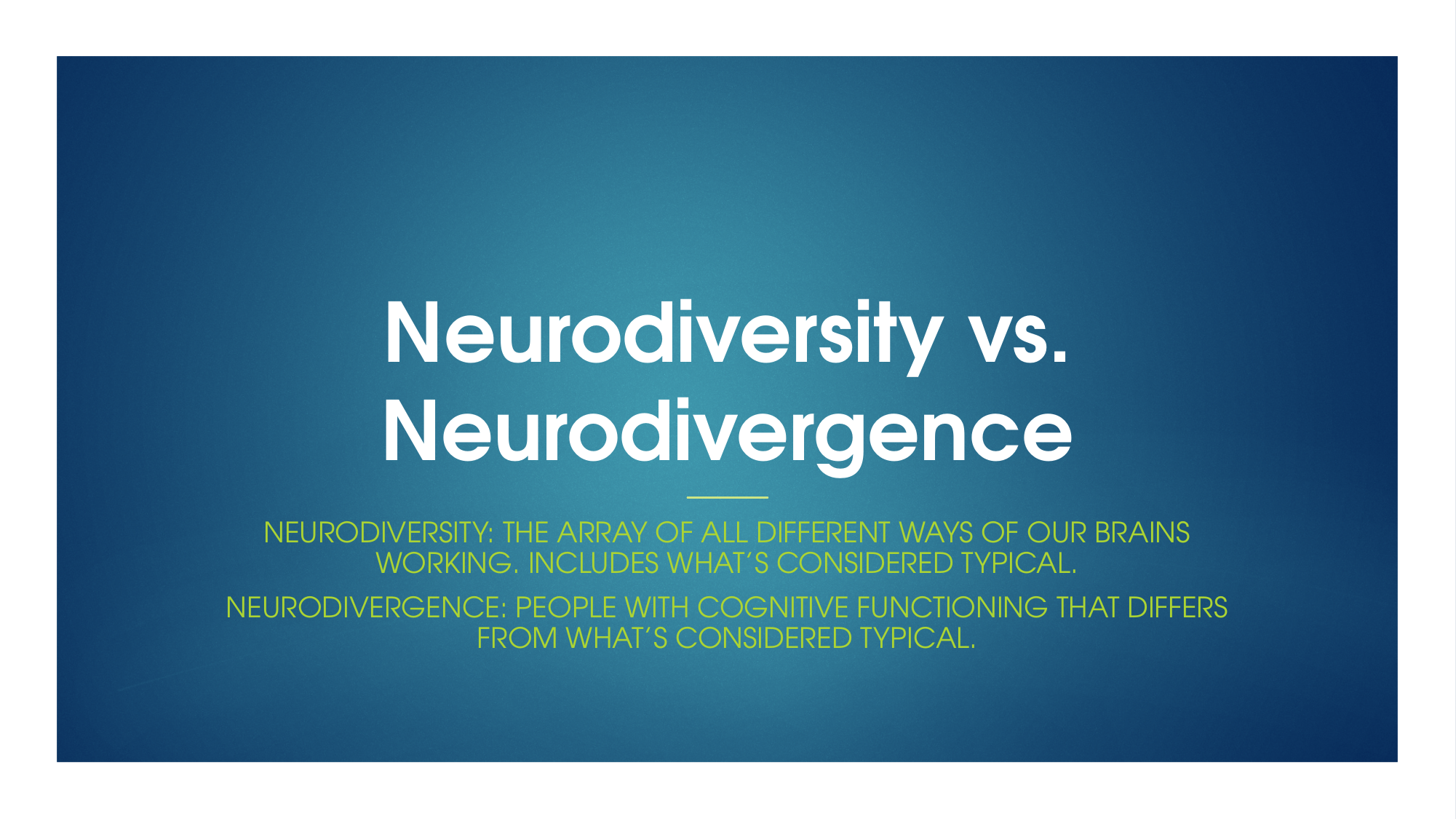

# Neurodiversity vs. Neurodivergence
Neurodiversity: The array of all different ways of our brains working. Includes what’s considered typical.
Neurodivergence: People with cognitive functioning that differs from what’s considered typical.